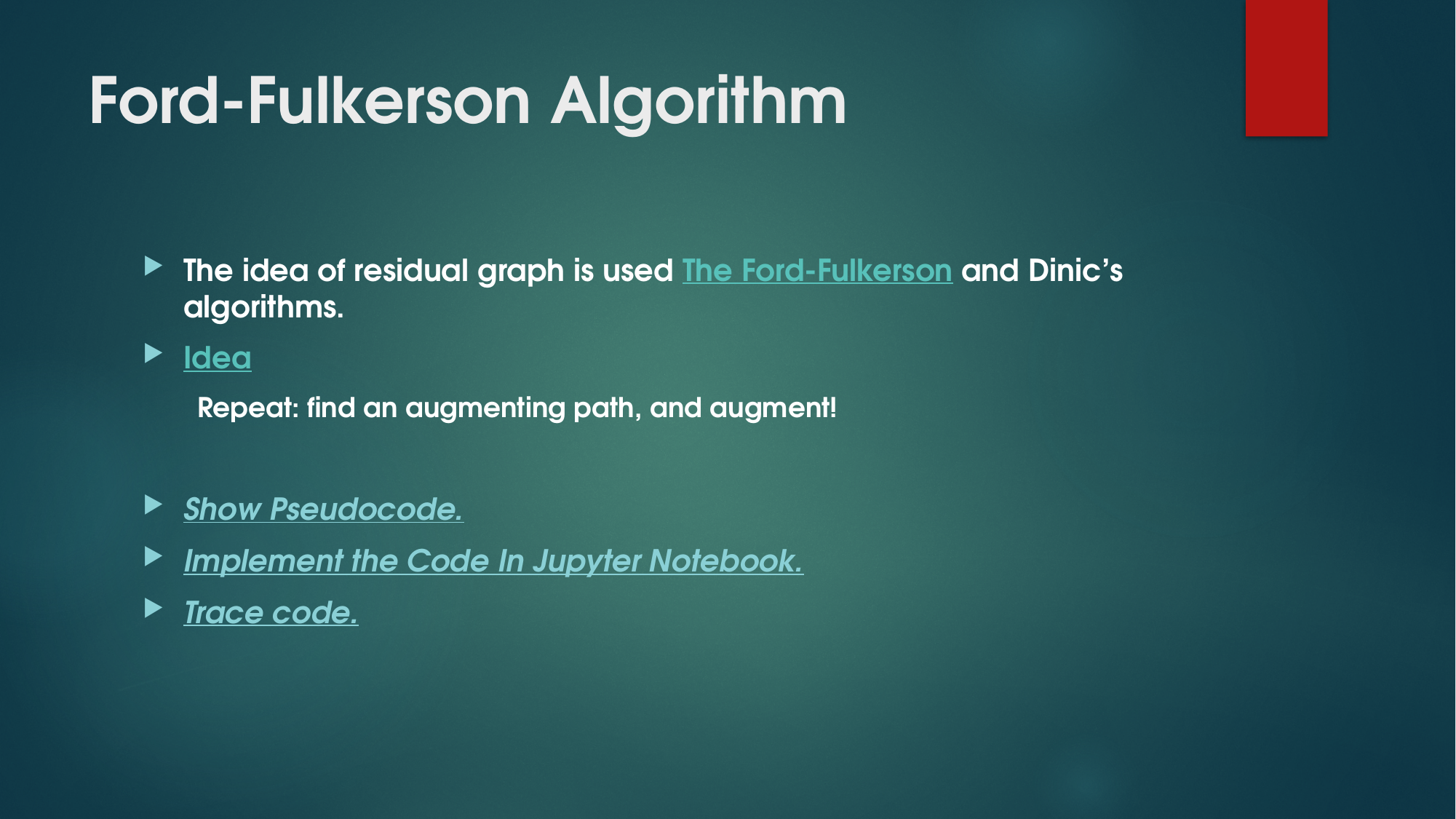

# Ford-Fulkerson Algorithm
The idea of residual graph is used The Ford-Fulkerson and Dinic’s algorithms.
Idea
Repeat: find an augmenting path, and augment!

Show Pseudocode.
Implement the Code In Jupyter Notebook.
Trace code.